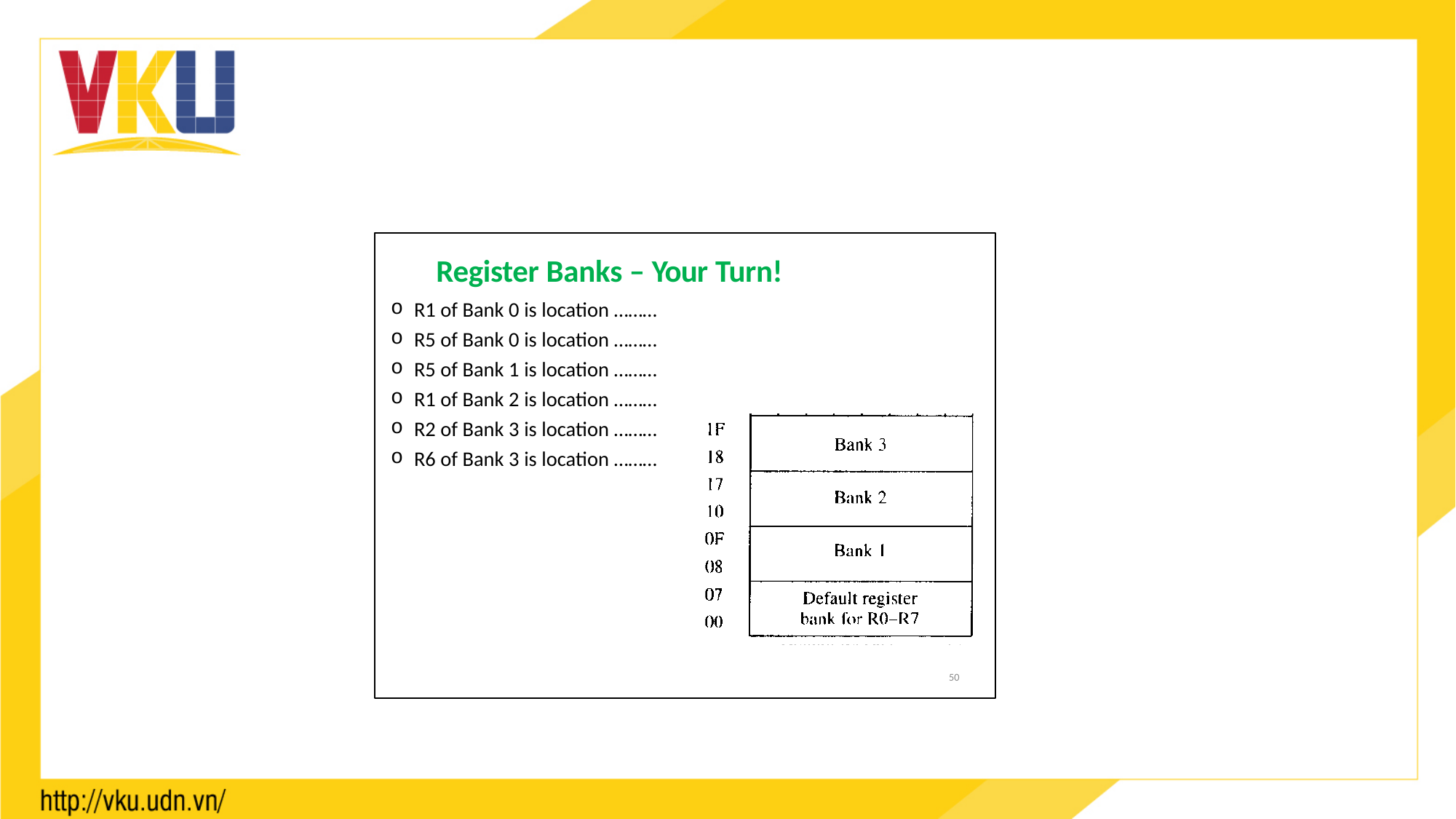

Register Banks – Your Turn!
R1 of Bank 0 is location ………
R5 of Bank 0 is location ………
R5 of Bank 1 is location ………
R1 of Bank 2 is location ………
R2 of Bank 3 is location ………
R6 of Bank 3 is location ………

50